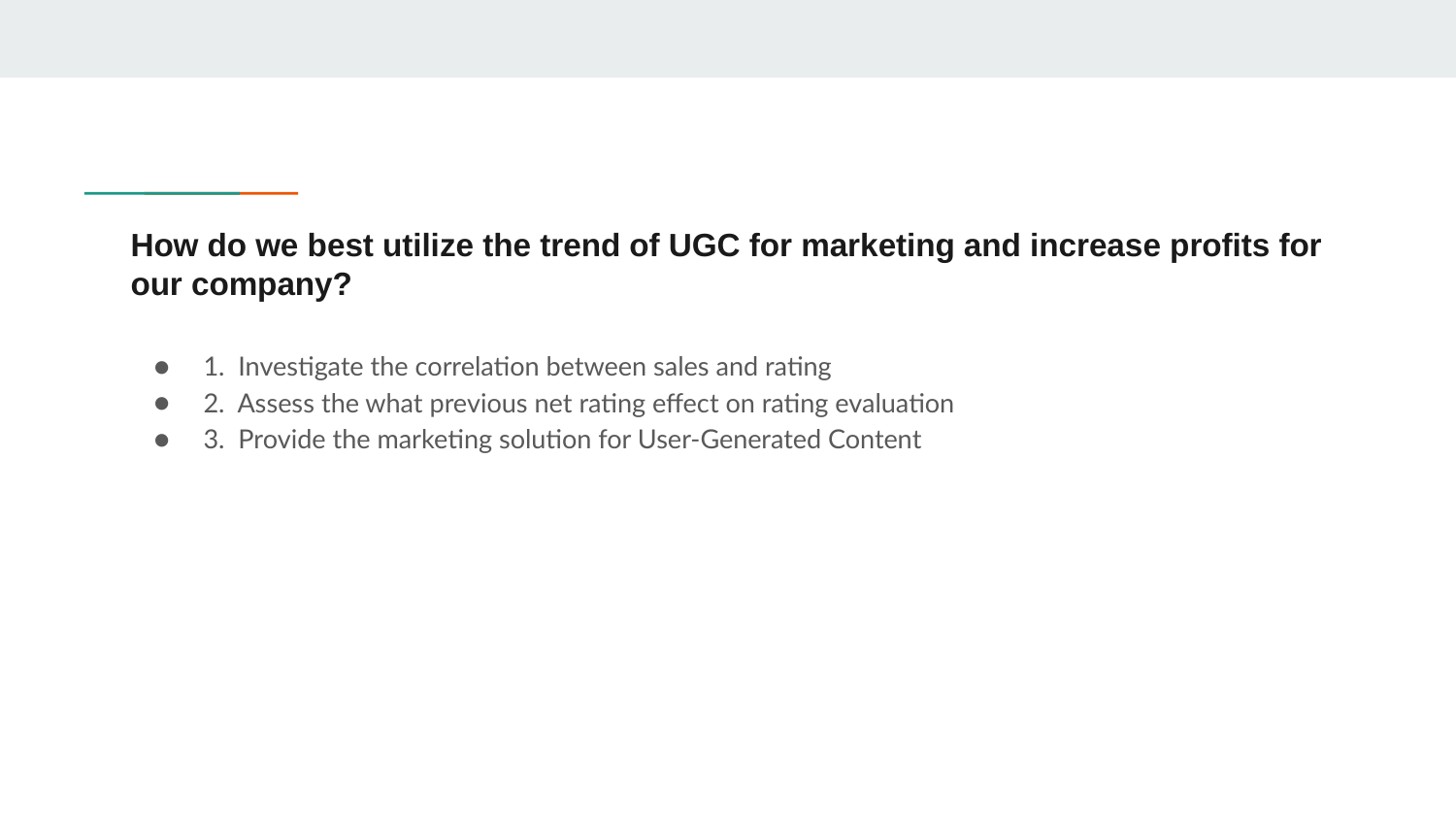

# How do we best utilize the trend of UGC for marketing and increase profits for our company?
1.  Investigate the correlation between sales and rating
2.  Assess the what previous net rating effect on rating evaluation
3.  Provide the marketing solution for User-Generated Content